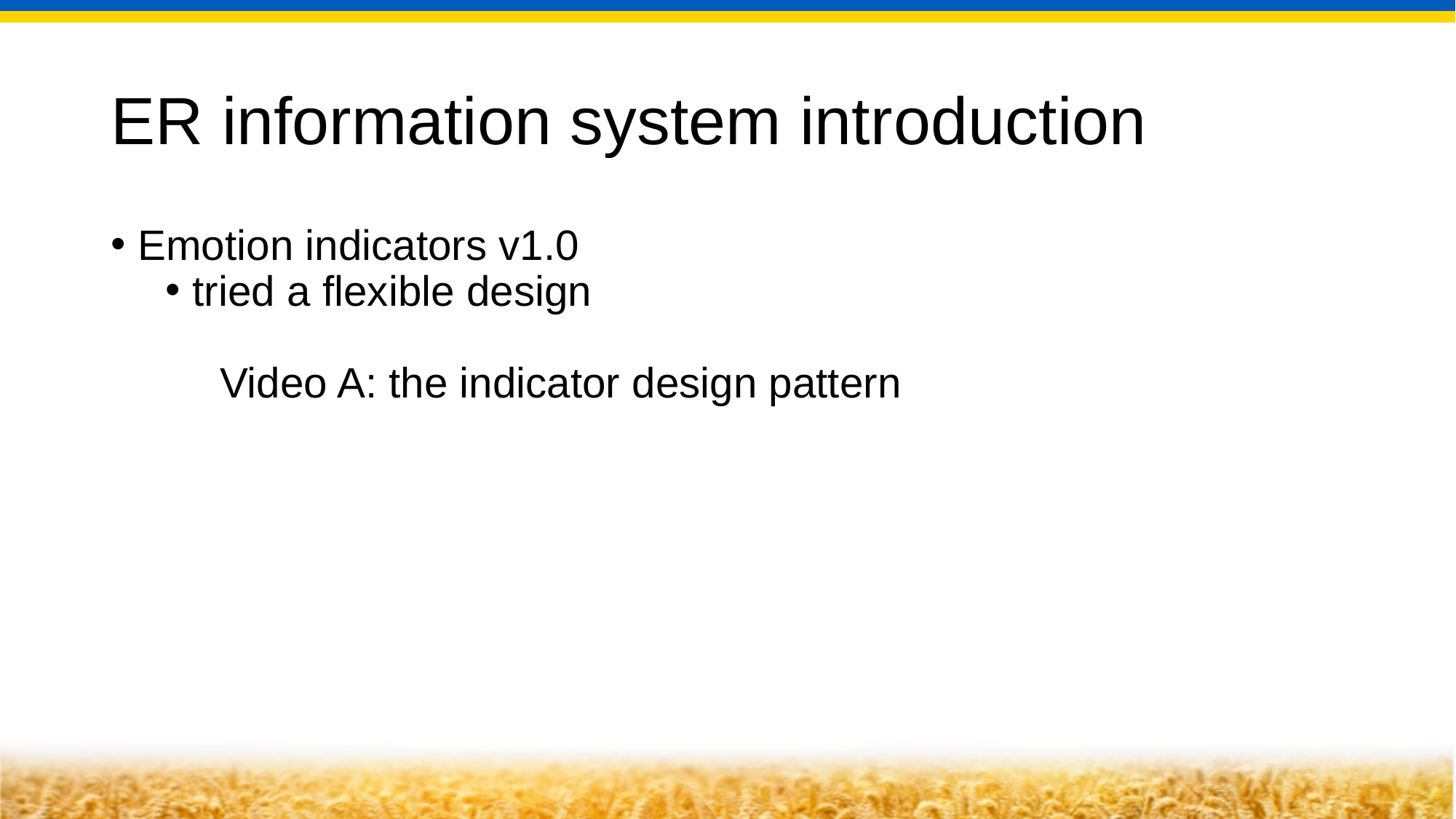

ER information system introduction
Emotion indicators v1.0
tried a flexible design

Video A: the indicator design pattern